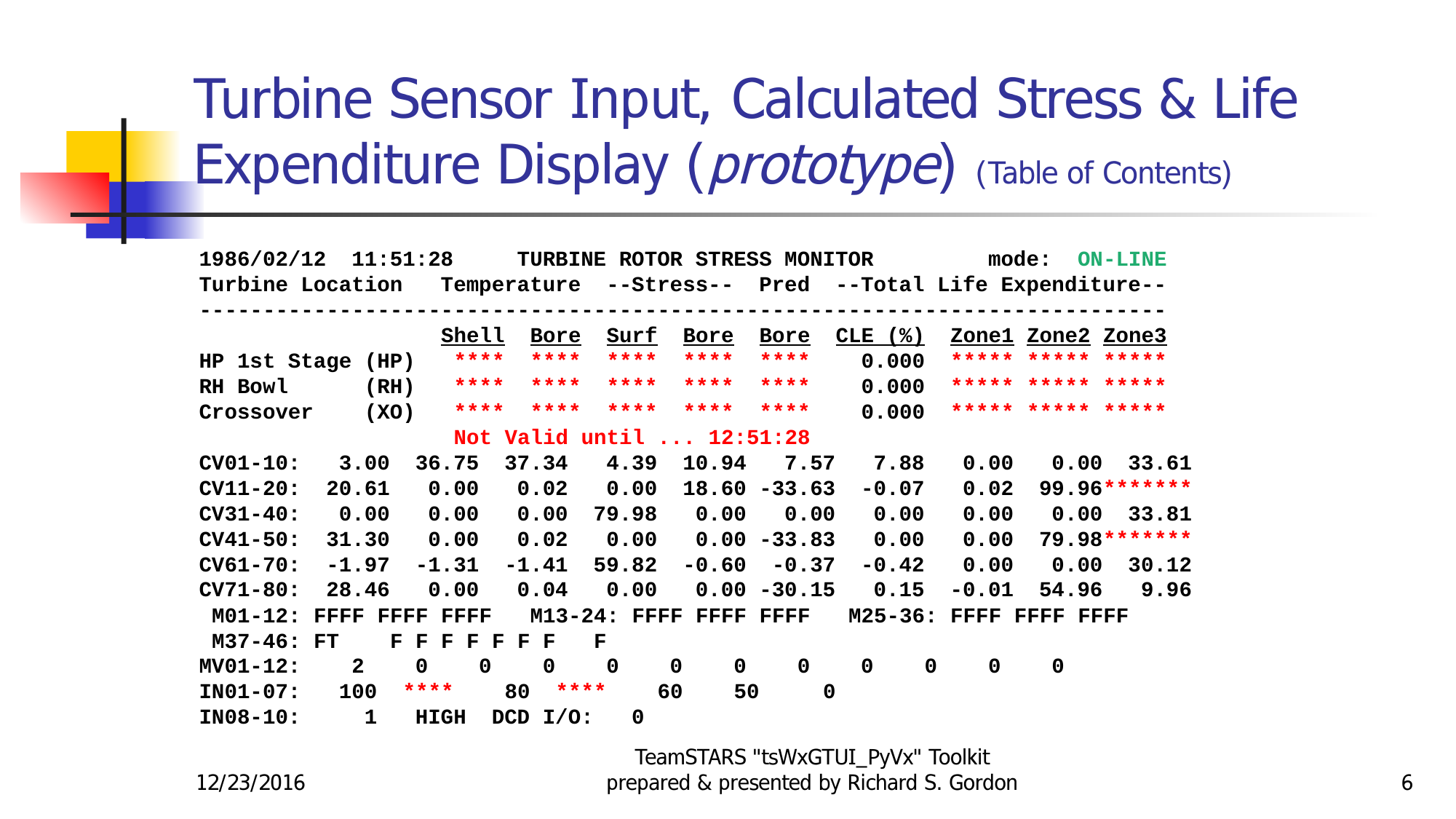

# Turbine Sensor Input, Calculated Stress & Life Expenditure Display (prototype) (Table of Contents)
1986/02/12  11:51:28     TURBINE ROTOR STRESS MONITOR         mode:  ON‑LINE
Turbine Location   Temperature  ‑‑Stress‑‑  Pred  ‑‑Total Life Expenditure‑‑
‑‑‑‑‑‑‑‑‑‑‑‑‑‑‑‑‑‑‑‑‑‑‑‑‑‑‑‑‑‑‑‑‑‑‑‑‑‑‑‑‑‑‑‑‑‑‑‑‑‑‑‑‑‑‑‑‑‑‑‑‑‑‑‑‑‑‑‑‑‑‑‑‑‑‑‑
                   Shell  Bore  Surf  Bore  Bore  CLE (%)  Zone1 Zone2 Zone3
HP 1st Stage (HP)   ****  ****  ****  ****  ****    0.000  ***** ***** *****
RH Bowl      (RH)   ****  ****  ****  ****  ****    0.000  ***** ***** *****
Crossover    (XO)   ****  ****  ****  ****  ****    0.000  ***** ***** *****
                    Not Valid until ... 12:51:28
CV01‑10:   3.00  36.75  37.34   4.39  10.94   7.57   7.88   0.00   0.00  33.61
CV11‑20:  20.61   0.00   0.02   0.00  18.60 ‑33.63  ‑0.07   0.02  99.96*******
CV31‑40:   0.00   0.00   0.00  79.98   0.00   0.00   0.00   0.00   0.00  33.81
CV41‑50:  31.30   0.00   0.02   0.00   0.00 ‑33.83   0.00   0.00  79.98*******
CV61‑70:  ‑1.97  ‑1.31  ‑1.41  59.82  ‑0.60  ‑0.37  ‑0.42   0.00   0.00  30.12
CV71‑80:  28.46   0.00   0.04   0.00   0.00 ‑30.15   0.15  ‑0.01  54.96   9.96
 M01‑12: FFFF FFFF FFFF   M13‑24: FFFF FFFF FFFF   M25‑36: FFFF FFFF FFFF
 M37‑46: FT    F F F F F F F   F
MV01‑12:    2    0    0    0    0    0    0    0    0    0    0    0
IN01‑07:   100  ****    80  ****    60    50     0
IN08‑10:     1   HIGH  DCD I/O:   0
12/23/2016
TeamSTARS "tsWxGTUI_PyVx" Toolkit prepared & presented by Richard S. Gordon
6